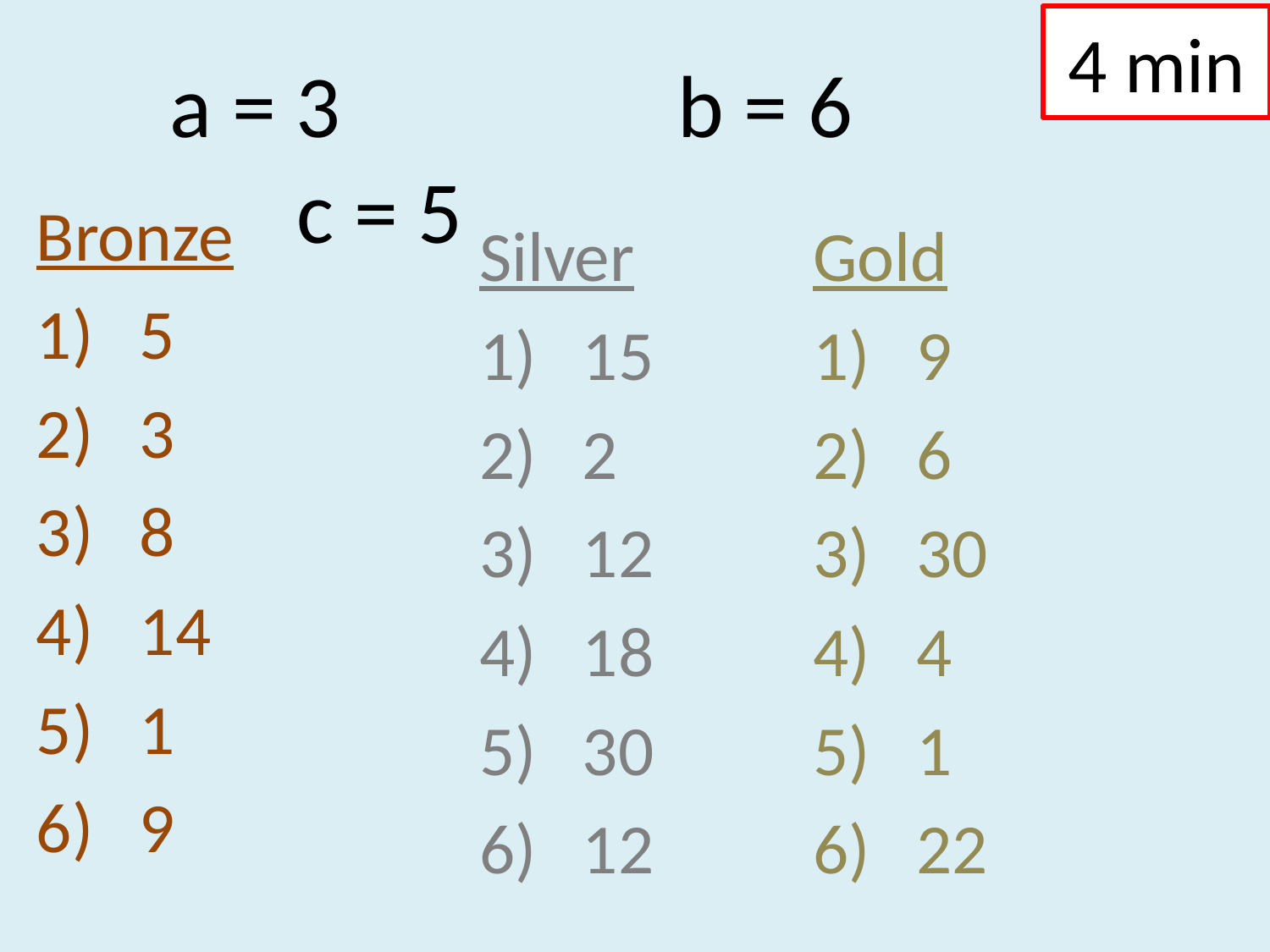

# 4 min
a = 3	  		b = 6			c = 5
Bronze
5
3
8
14
1
9

Silver
15
2
12
18
30
12

Gold
9
6
30
4
1
22